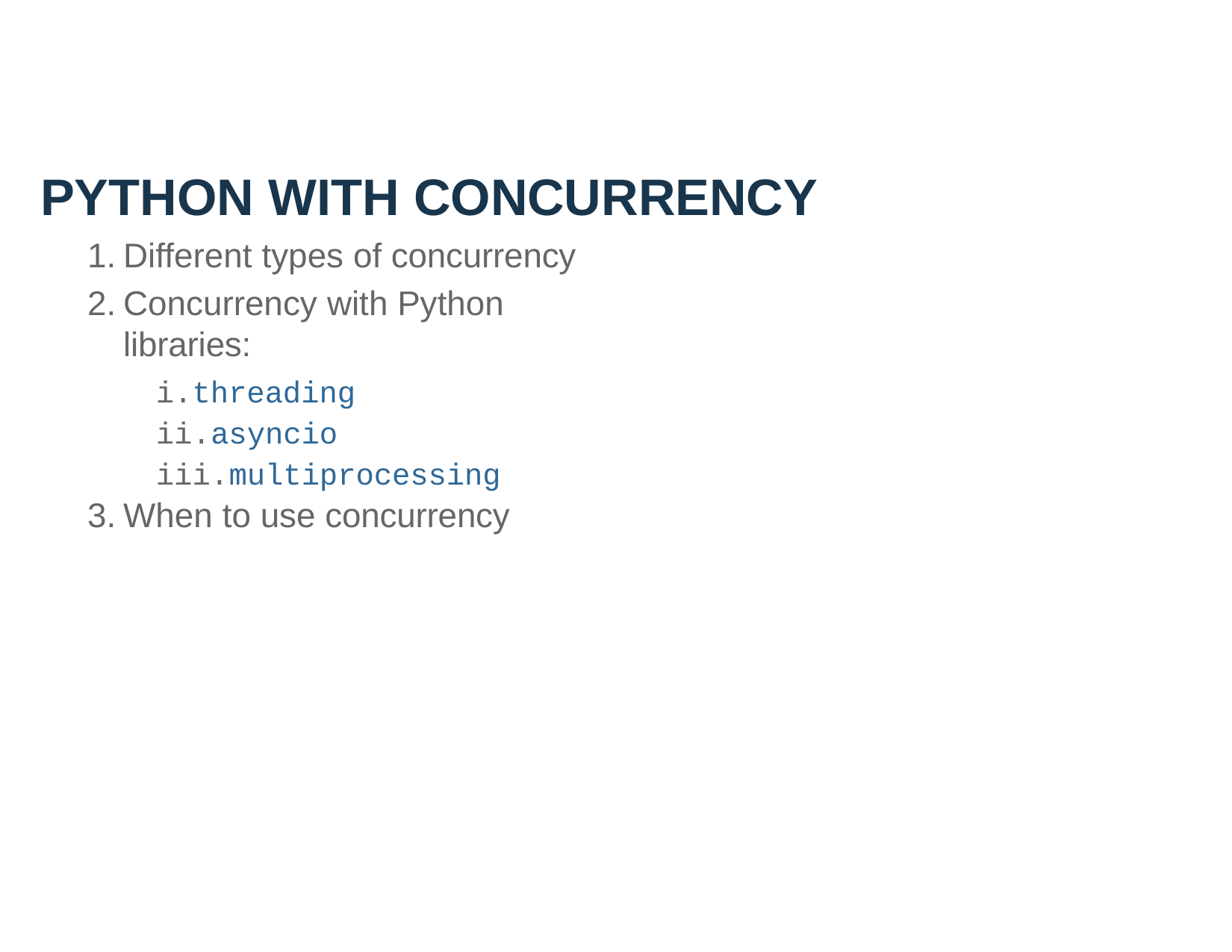

# PYTHON WITH CONCURRENCY
Different types of concurrency
Concurrency with Python libraries:
threading
asyncio
multiprocessing
When to use concurrency